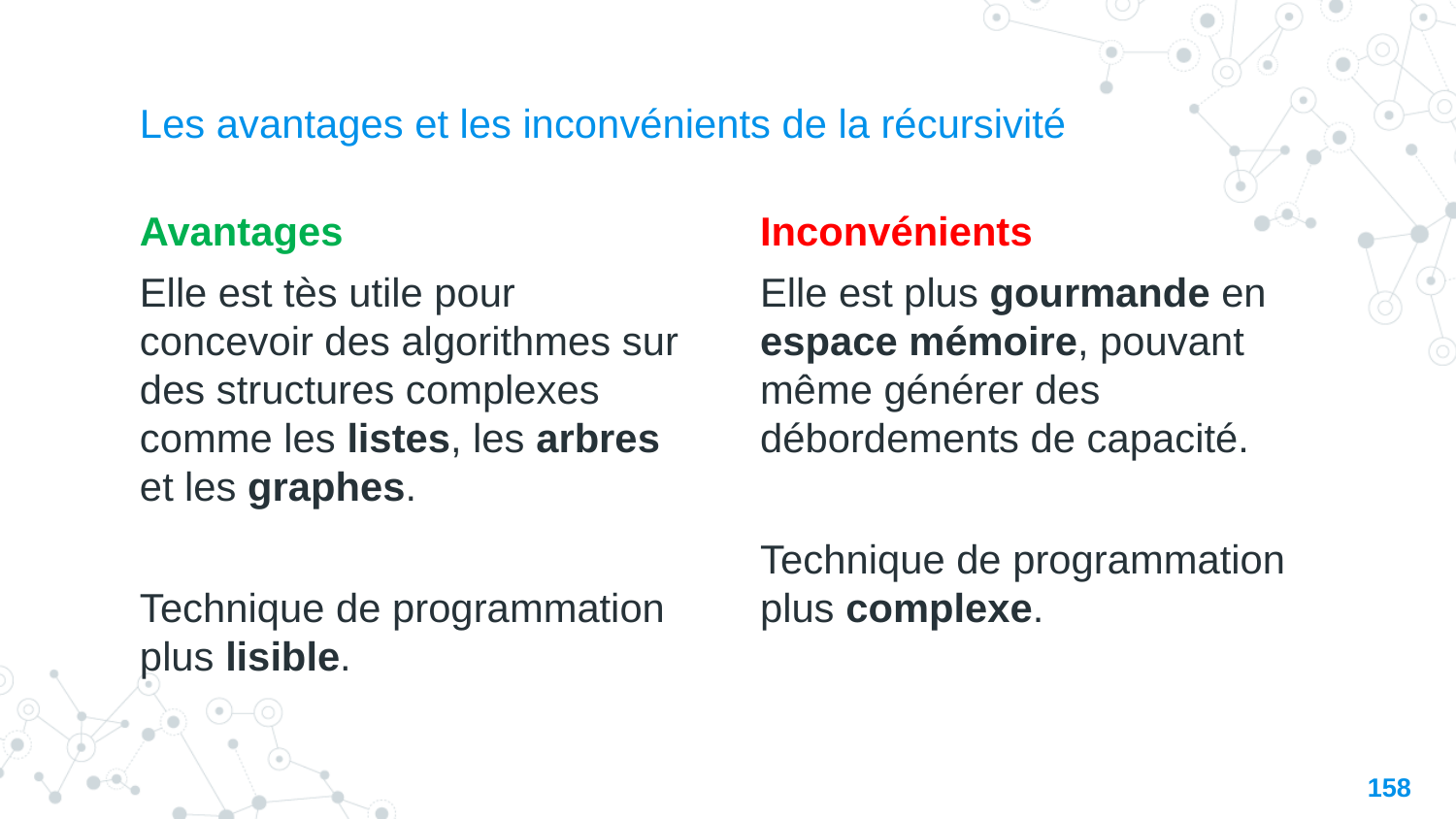

# Les avantages et les inconvénients de la récursivité
Avantages
Elle est tès utile pour concevoir des algorithmes sur des structures complexes comme les listes, les arbres et les graphes.

Technique de programmation plus lisible.
Inconvénients
Elle est plus gourmande en espace mémoire, pouvant même générer des débordements de capacité.

Technique de programmation plus complexe.
158